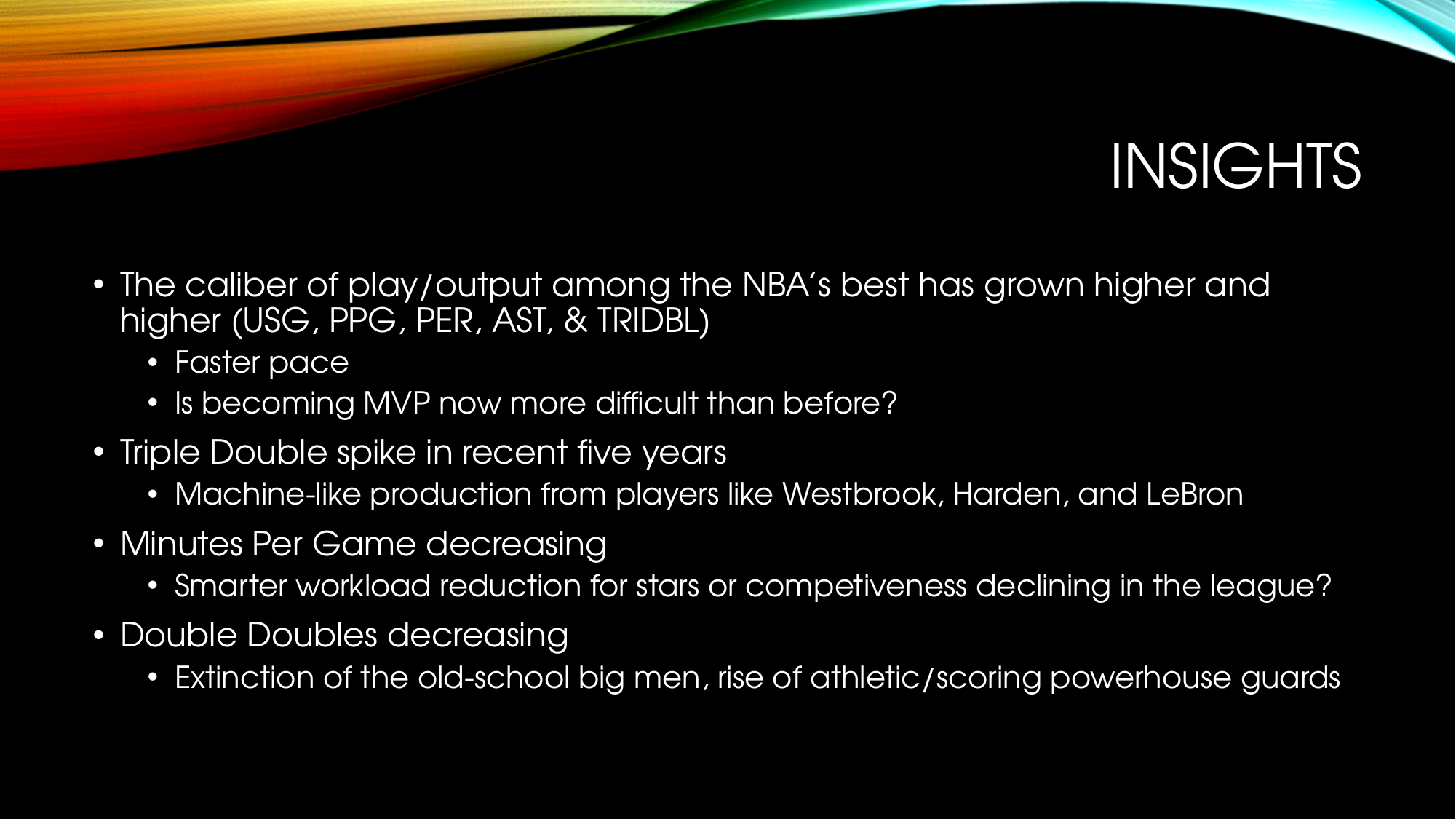

# Insights
The caliber of play/output among the NBA’s best has grown higher and higher (USG, PPG, PER, AST, & TRIDBL)
Faster pace
Is becoming MVP now more difficult than before?
Triple Double spike in recent five years
Machine-like production from players like Westbrook, Harden, and LeBron
Minutes Per Game decreasing
Smarter workload reduction for stars or competiveness declining in the league?
Double Doubles decreasing
Extinction of the old-school big men, rise of athletic/scoring powerhouse guards